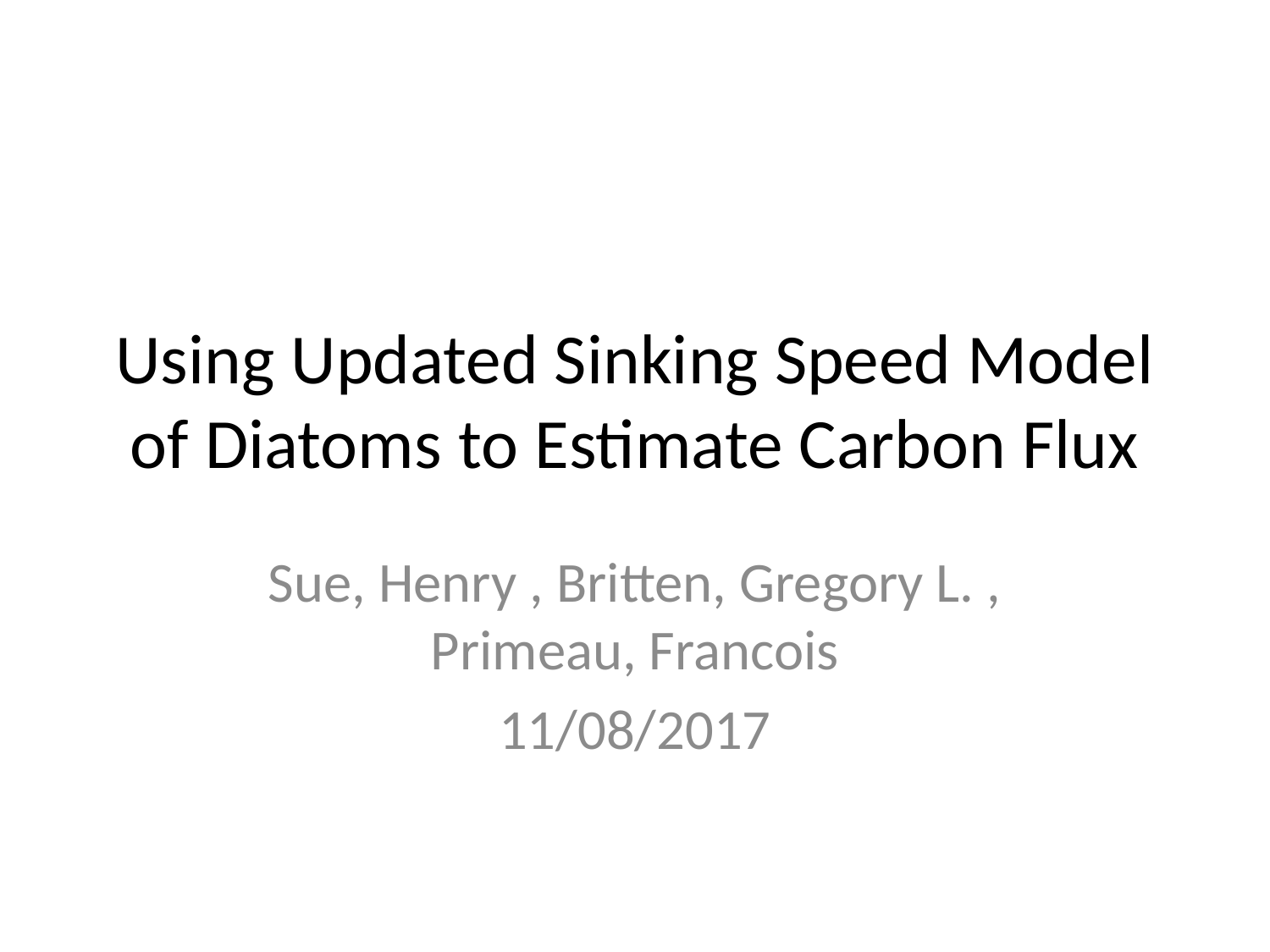

# Using Updated Sinking Speed Model of Diatoms to Estimate Carbon Flux
Sue, Henry , Britten, Gregory L. , Primeau, Francois
11/08/2017